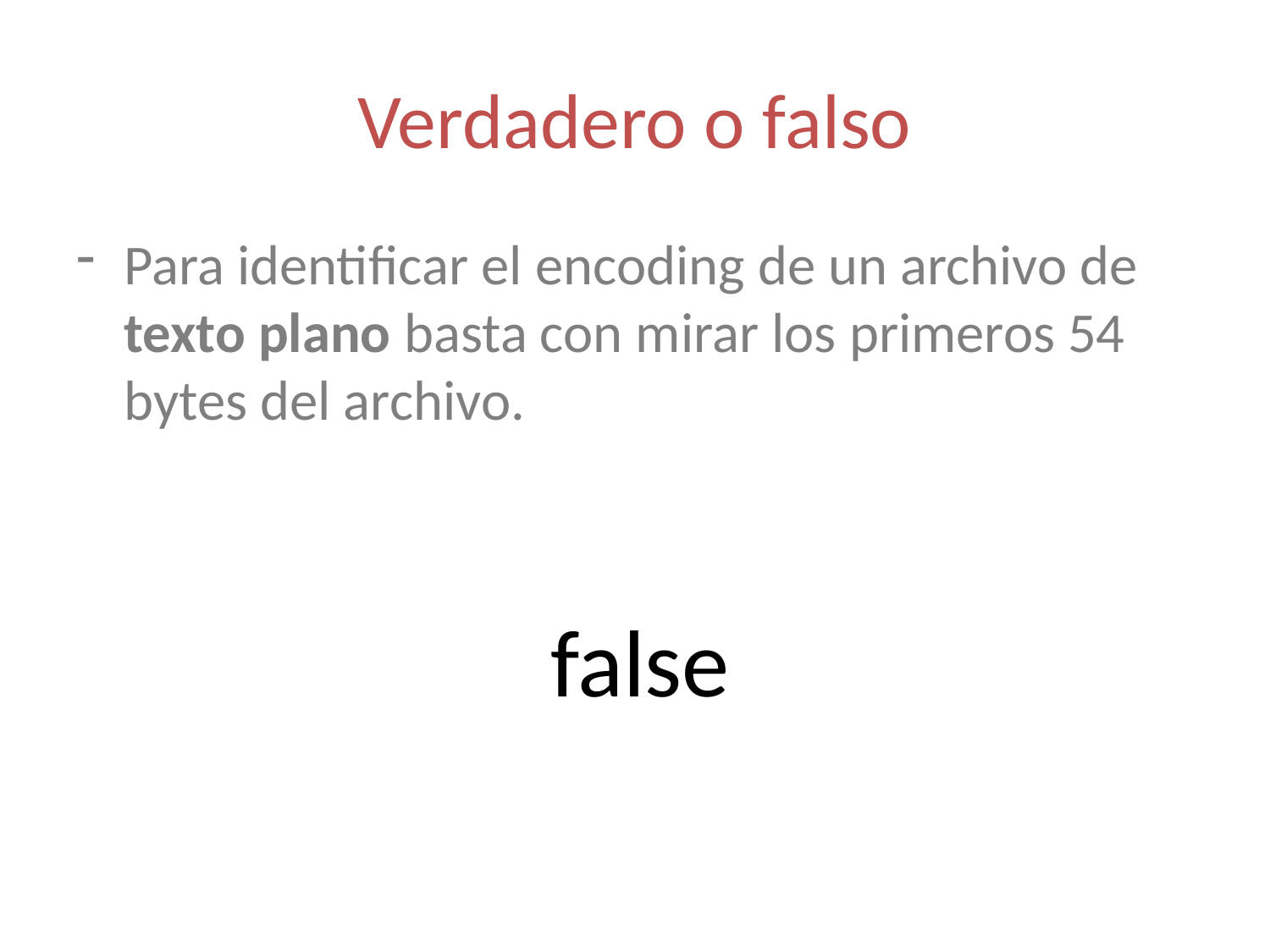

# Verdadero o falso
Para identiﬁcar el encoding de un archivo de texto plano basta con mirar los primeros 54 bytes del archivo.
false